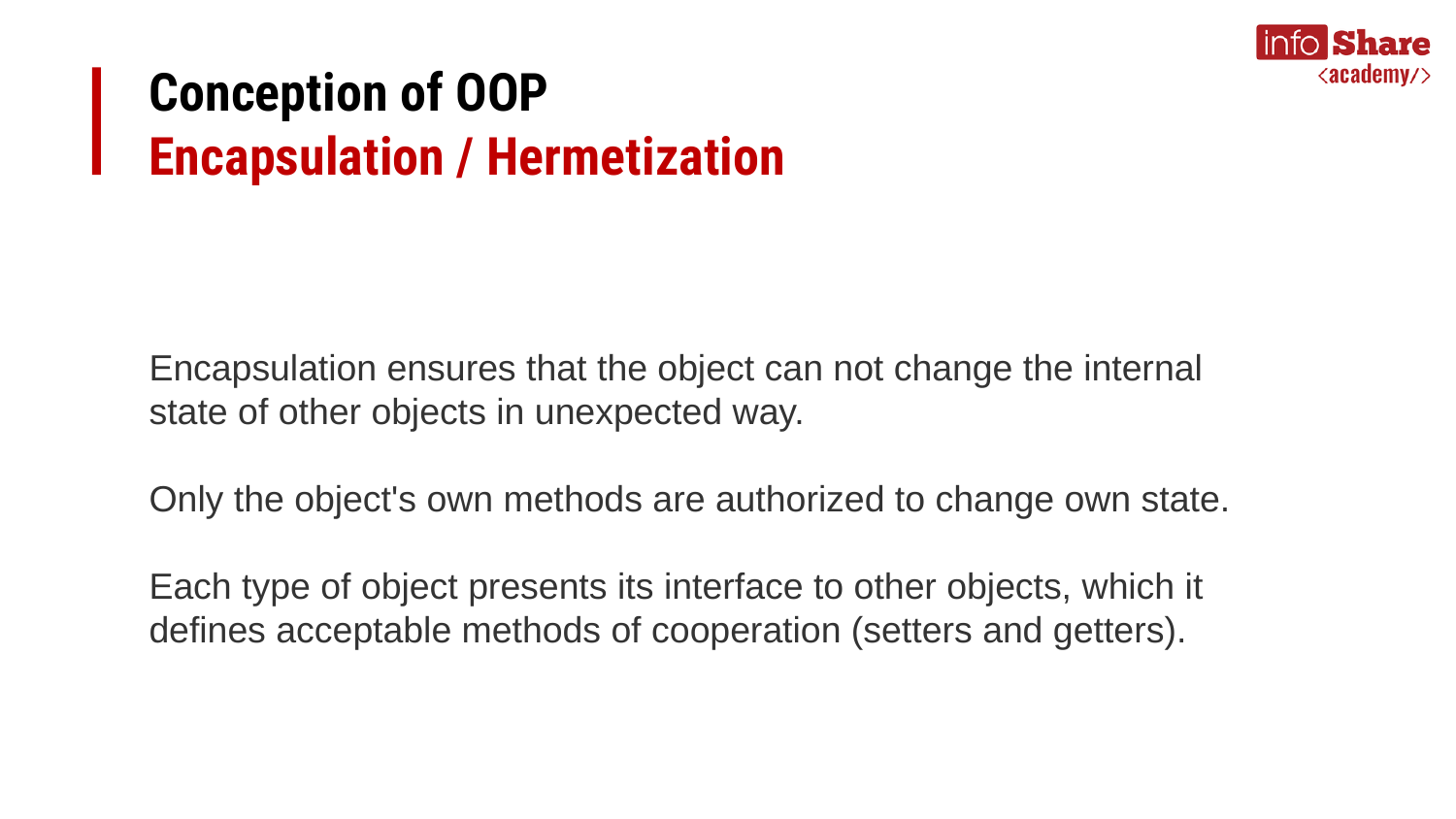

# Conception of OOP
Encapsulation / Hermetization

Encapsulation ensures that the object can not change the internal state of other objects in unexpected way.

Only the object's own methods are authorized to change own state.

Each type of object presents its interface to other objects, which it defines acceptable methods of cooperation (setters and getters).